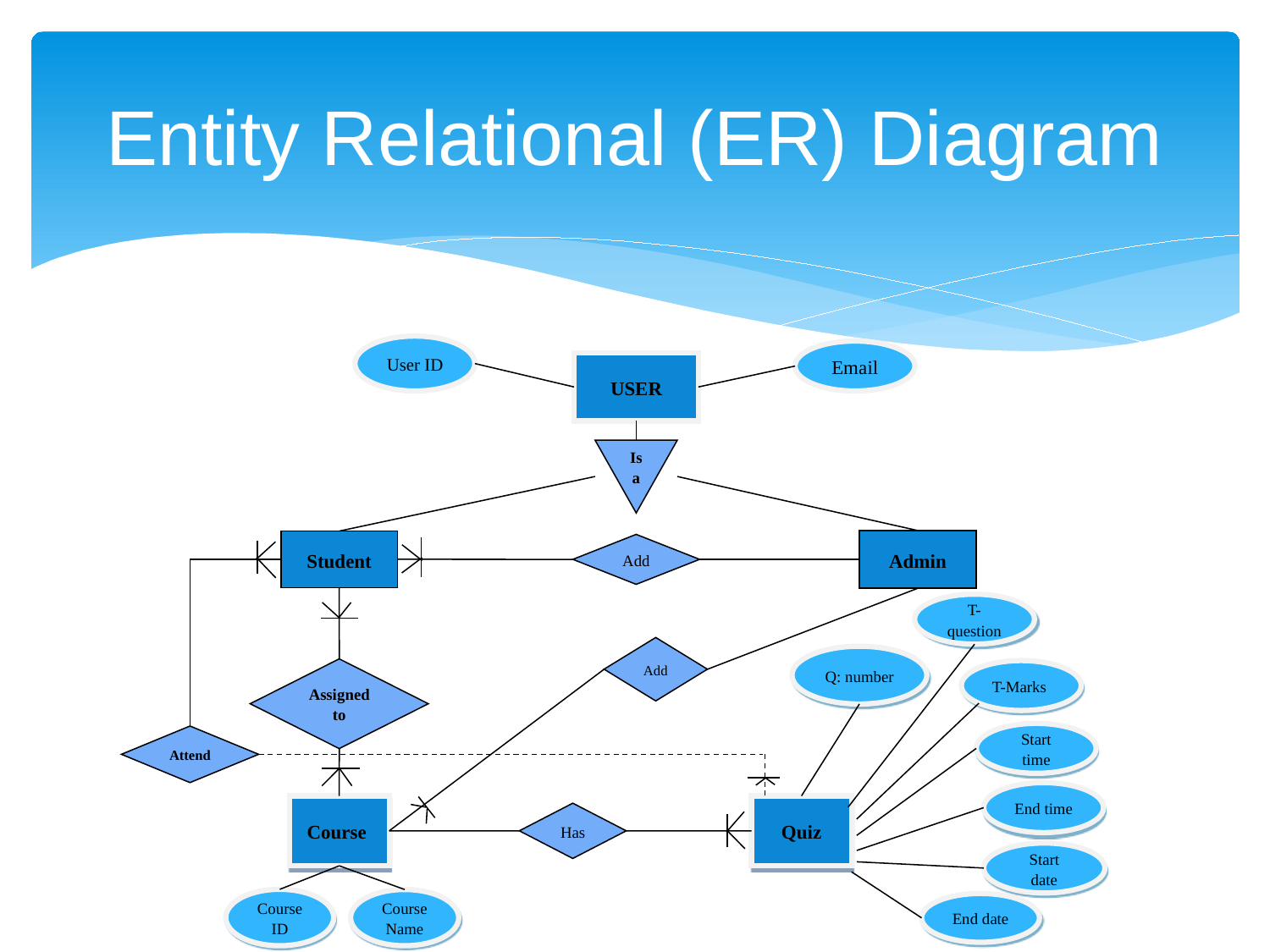

# Entity Relational (ER) Diagram
User ID
Email
USER
Is a
Admin
Student
Add
T-question
Add
Q: number
Assigned to
T-Marks
Start time
Attend
End time
Course
Quiz
Has
Start date
Course ID
Course Name
End date